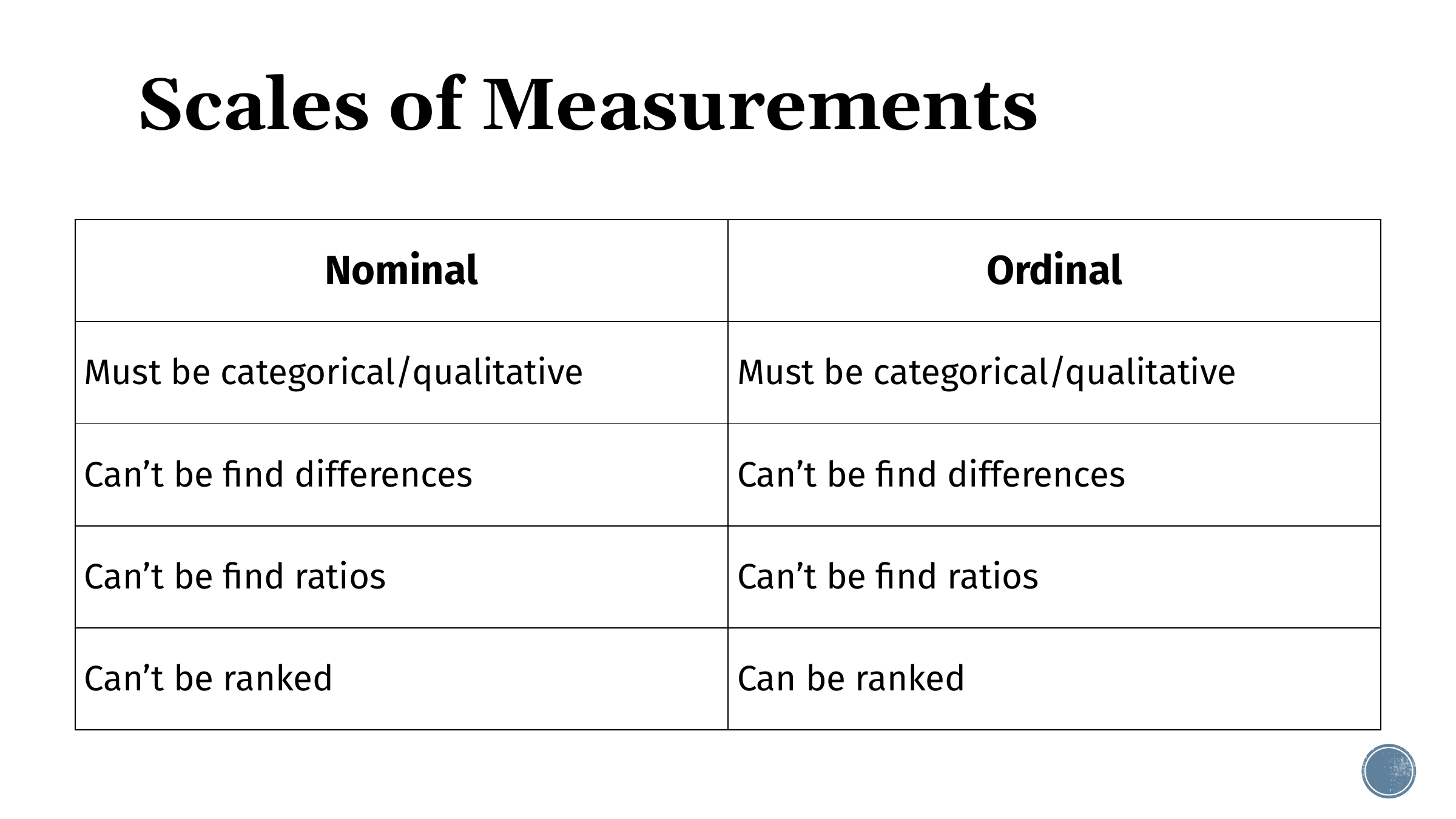

# Scales of Measurements
| Nominal | Ordinal |
| --- | --- |
| Must be categorical/qualitative | Must be categorical/qualitative |
| Can’t be find differences | Can’t be find differences |
| Can’t be find ratios | Can’t be find ratios |
| Can’t be ranked | Can be ranked |